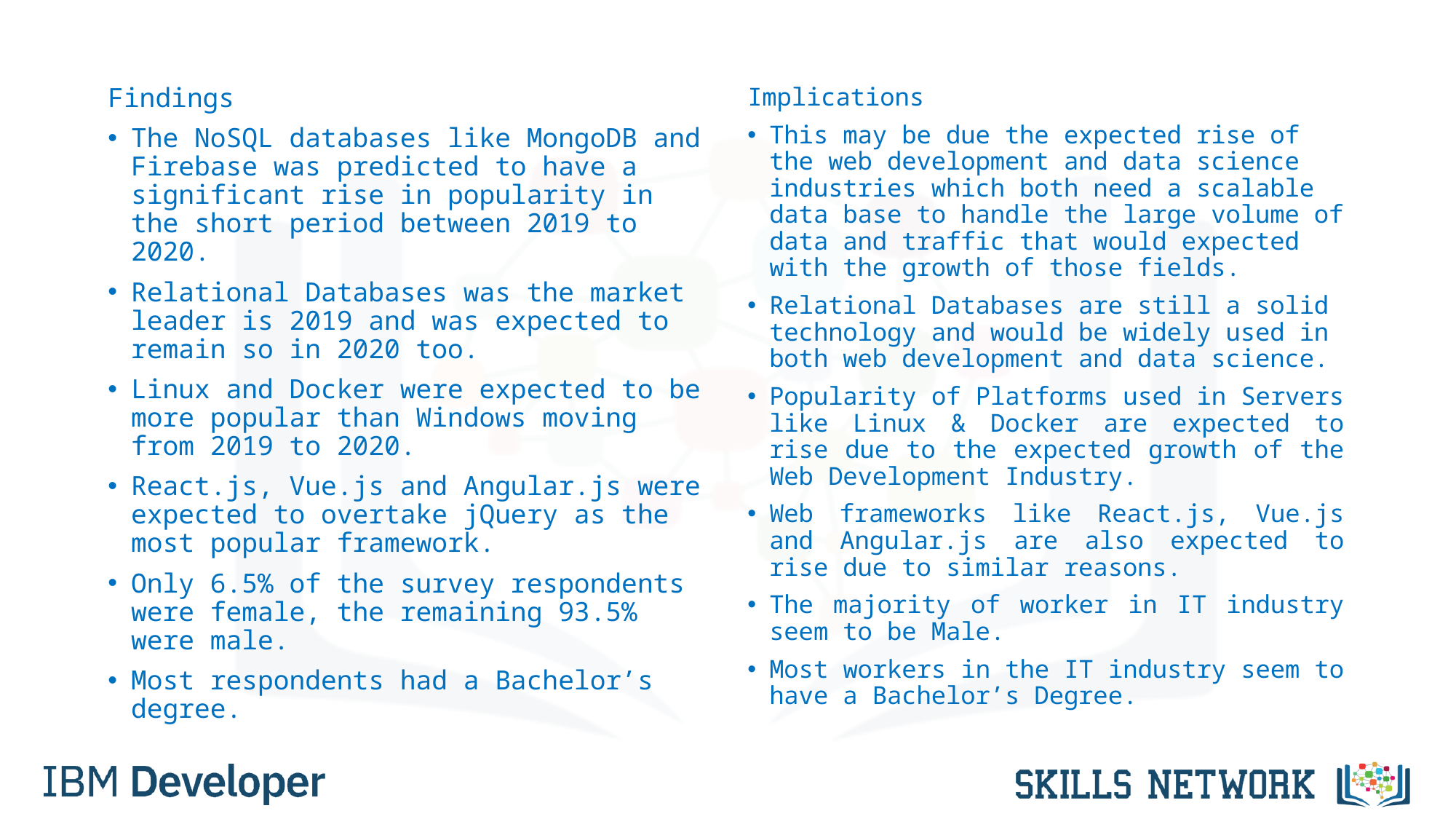

Findings
The NoSQL databases like MongoDB and Firebase was predicted to have a significant rise in popularity in the short period between 2019 to 2020.
Relational Databases was the market leader is 2019 and was expected to remain so in 2020 too.
Linux and Docker were expected to be more popular than Windows moving from 2019 to 2020.
React.js, Vue.js and Angular.js were expected to overtake jQuery as the most popular framework.
Only 6.5% of the survey respondents were female, the remaining 93.5% were male.
Most respondents had a Bachelor’s degree.
Implications
This may be due the expected rise of the web development and data science industries which both need a scalable data base to handle the large volume of data and traffic that would expected with the growth of those fields.
Relational Databases are still a solid technology and would be widely used in both web development and data science.
Popularity of Platforms used in Servers like Linux & Docker are expected to rise due to the expected growth of the Web Development Industry.
Web frameworks like React.js, Vue.js and Angular.js are also expected to rise due to similar reasons.
The majority of worker in IT industry seem to be Male.
Most workers in the IT industry seem to have a Bachelor’s Degree.